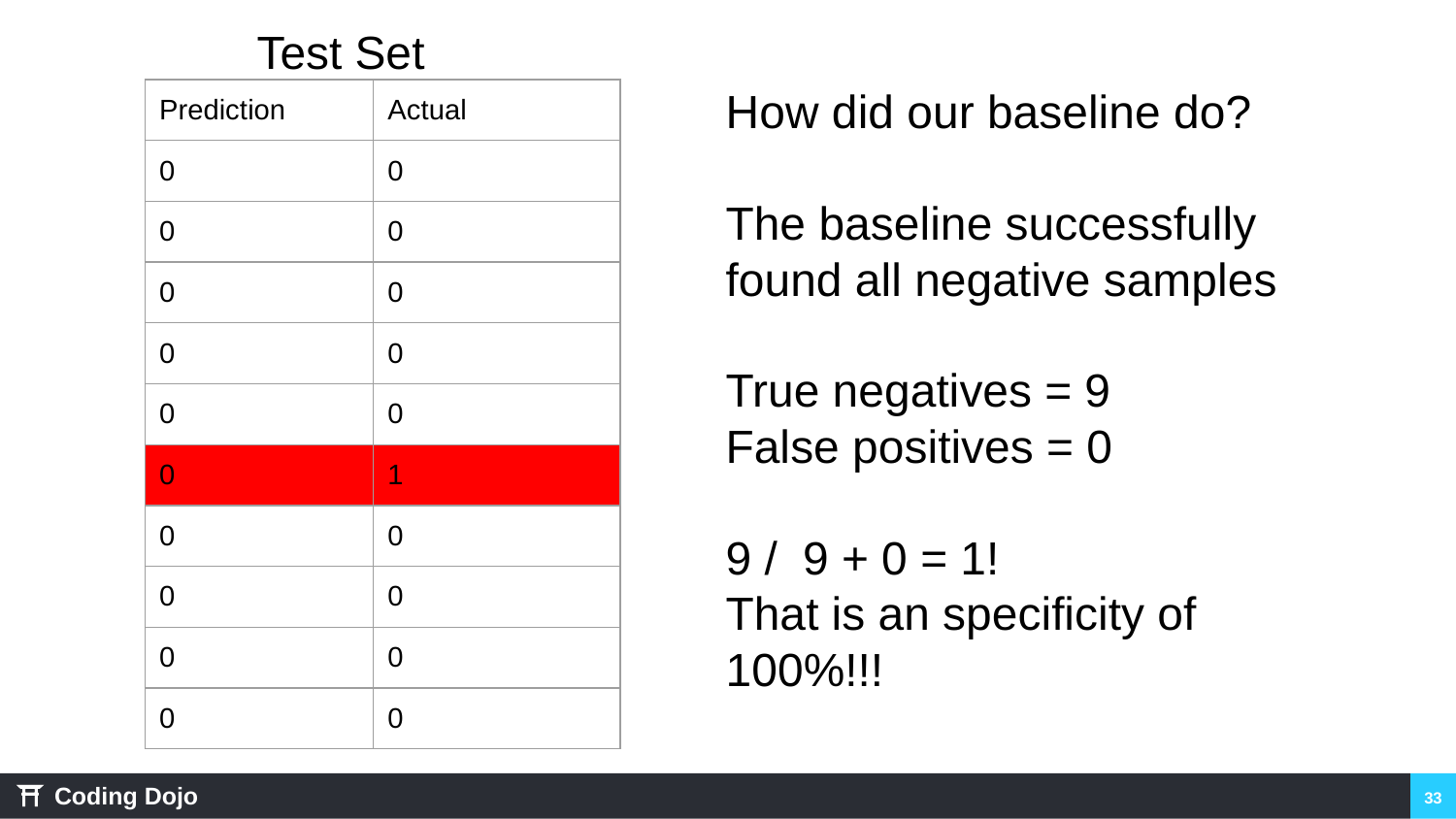

Test Set
How did our baseline do?

The baseline successfully found all negative samples

True negatives = 9
False positives = 0

9 /  9 + 0 = 1!
That is an specificity of 100%!!!
| Prediction | Actual |
| --- | --- |
| 0 | 0 |
| 0 | 0 |
| 0 | 0 |
| 0 | 0 |
| 0 | 0 |
| 0 | 1 |
| 0 | 0 |
| 0 | 0 |
| 0 | 0 |
| 0 | 0 |